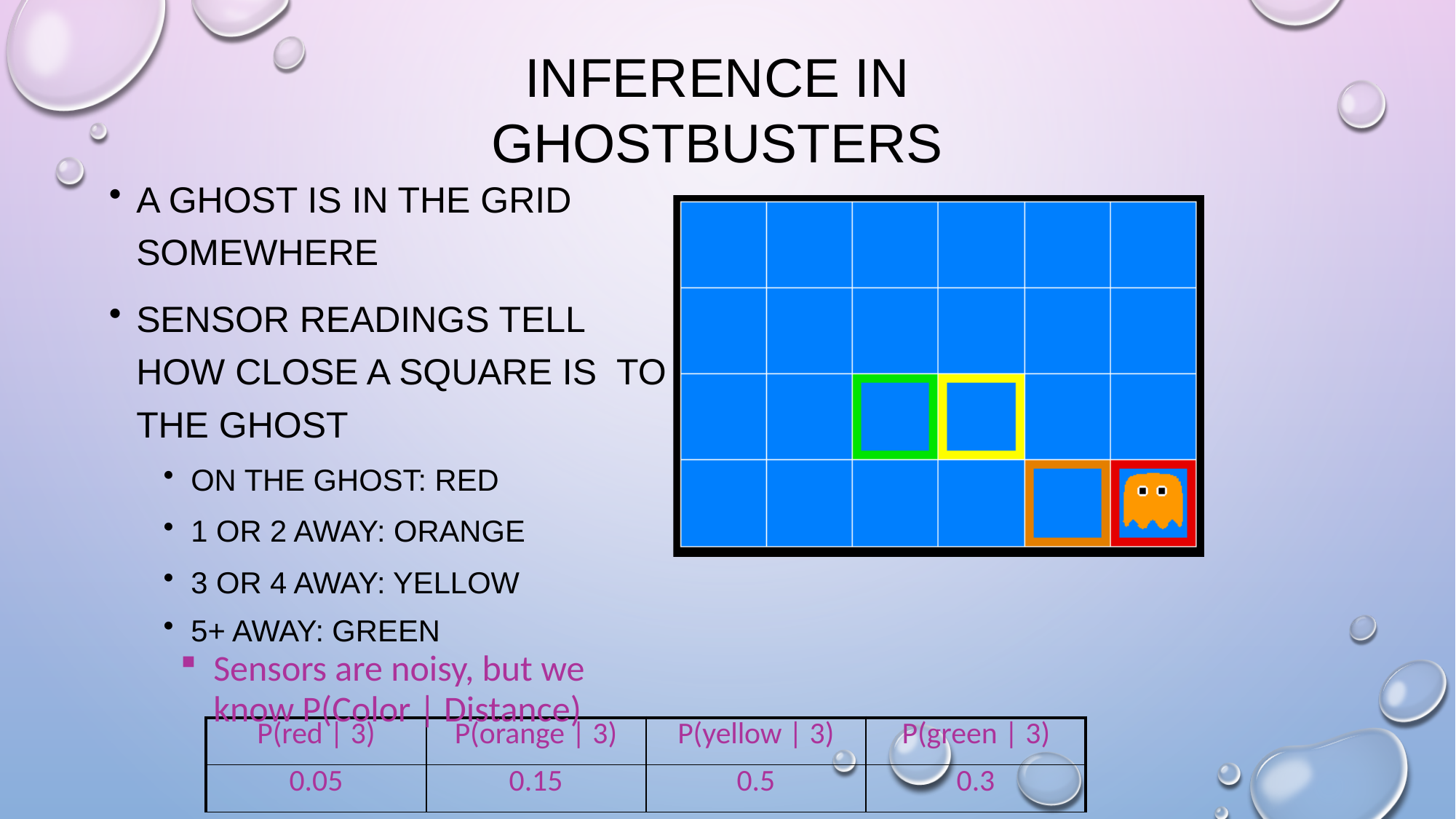

# INFERENCE IN GHOSTBUSTERS
A GHOST IS IN THE GRID  SOMEWHERE
SENSOR READINGS TELL  HOW CLOSE A SQUARE IS  TO THE GHOST
ON THE GHOST: RED
1 OR 2 AWAY: ORANGE
3 OR 4 AWAY: YELLOW
5+ AWAY: GREEN
Sensors are noisy, but we know P(Color | Distance)

| P(red | 3) | P(orange | 3) | P(yellow | 3) | P(green | 3) |
| --- | --- | --- | --- |
| 0.05 | 0.15 | 0.5 | 0.3 |